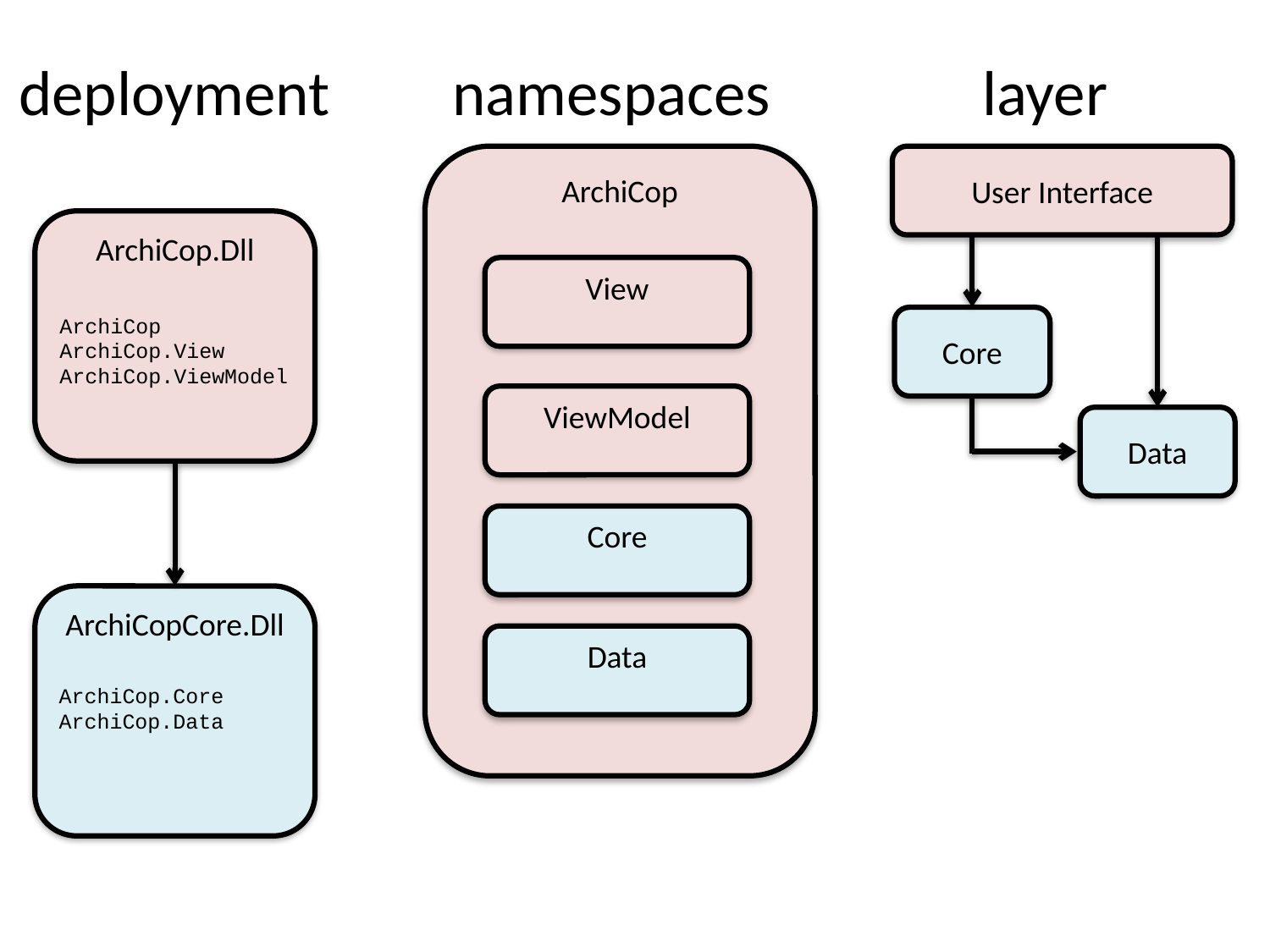

deployment
namespaces
layer
ArchiCop
User Interface
ArchiCop.Dll
View
ArchiCop
ArchiCop.View
ArchiCop.ViewModel
Core
ViewModel
Data
Core
ArchiCopCore.Dll
Data
ArchiCop.Core
ArchiCop.Data